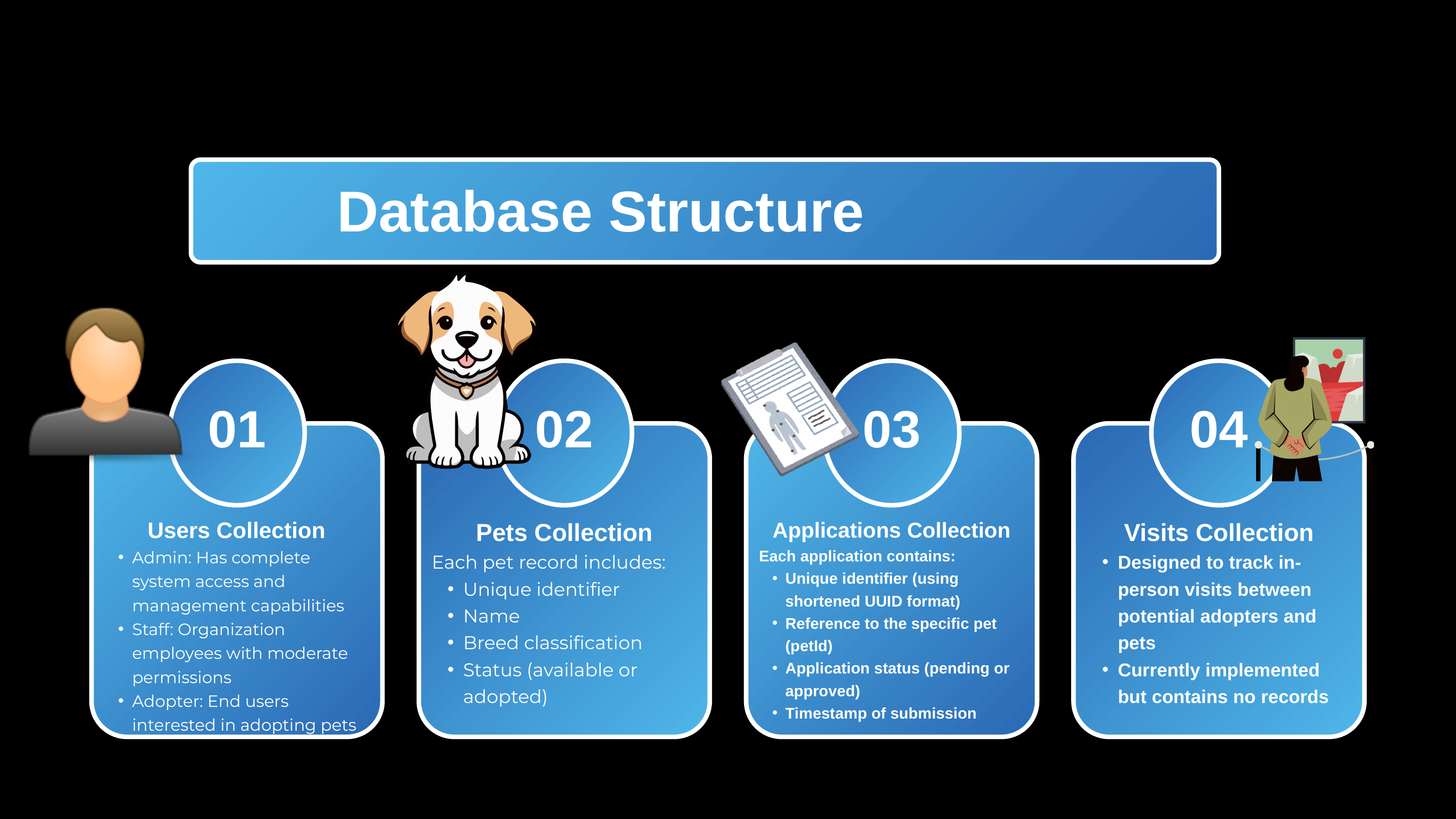

Database Structure

01

02

03

04

Users Collection
Admin: Has complete system access and management capabilities
Staff: Organization employees with moderate permissions
Adopter: End users interested in adopting pets
Pets Collection
Each pet record includes:
Unique identifier
Name
Breed classification
Status (available or adopted)
Visits Collection
Designed to track in-person visits between potential adopters and pets
Currently implemented but contains no records
Applications Collection
Each application contains:
Unique identifier (using shortened UUID format)
Reference to the specific pet (petId)
Application status (pending or approved)
Timestamp of submission